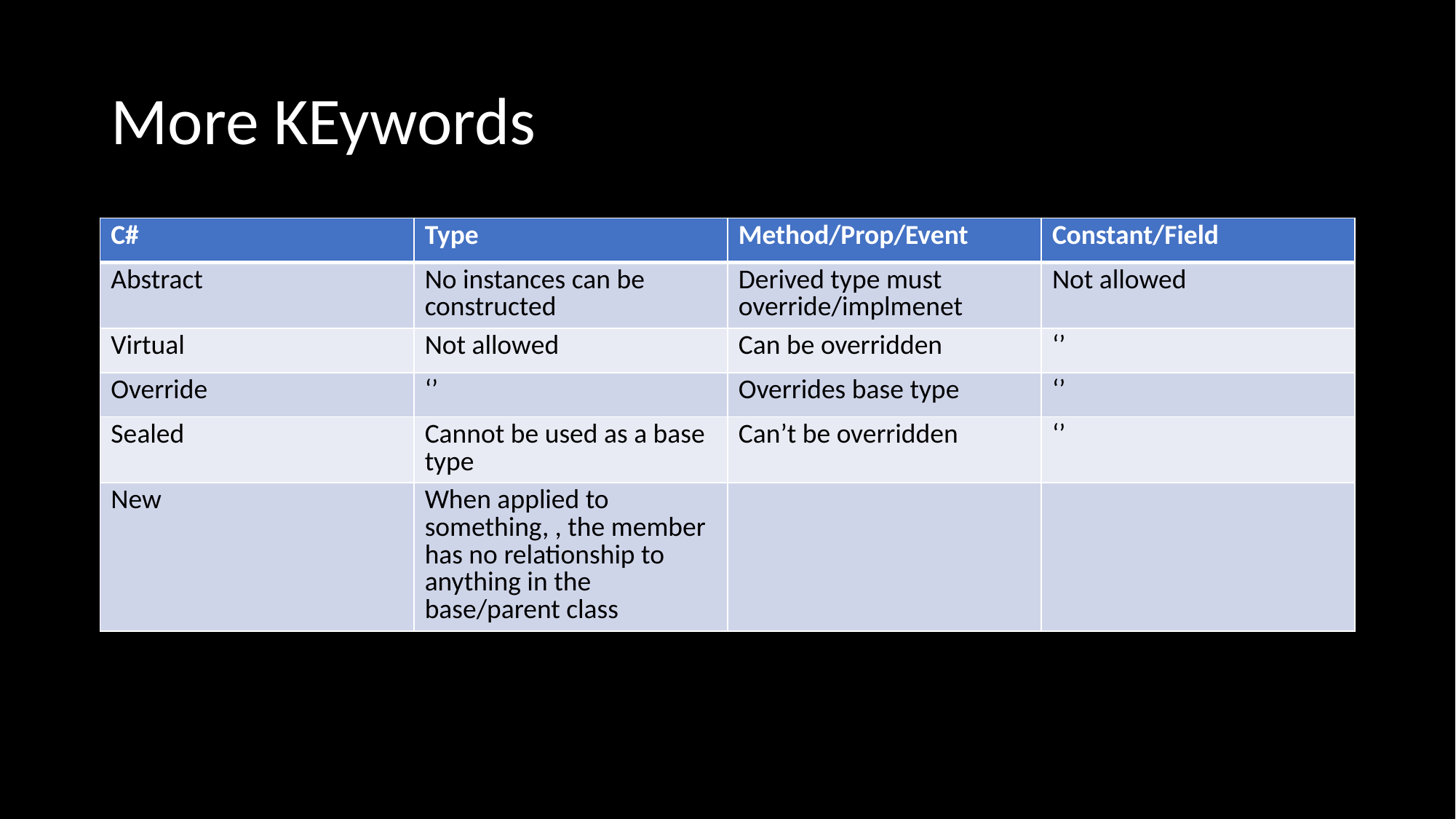

# More KEywords
| C# | Type | Method/Prop/Event | Constant/Field |
| --- | --- | --- | --- |
| Abstract | No instances can be constructed | Derived type must override/implmenet | Not allowed |
| Virtual | Not allowed | Can be overridden | ‘’ |
| Override | ‘’ | Overrides base type | ‘’ |
| Sealed | Cannot be used as a base type | Can’t be overridden | ‘’ |
| New | When applied to something, , the member has no relationship to anything in the base/parent class |  |  |